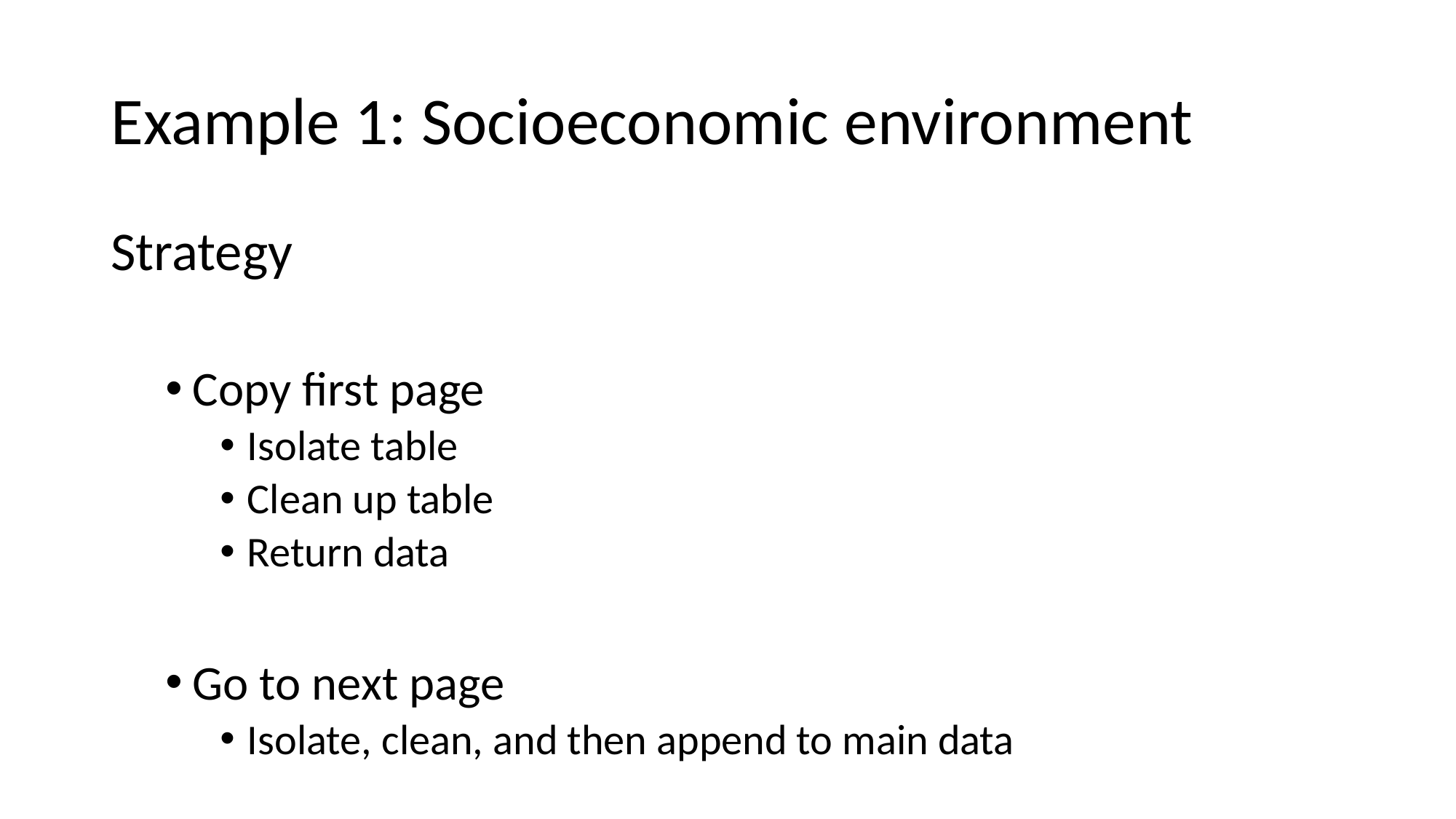

# Example 1: Socioeconomic environment
Strategy

Copy first page
Isolate table
Clean up table
Return data

Go to next page
Isolate, clean, and then append to main data